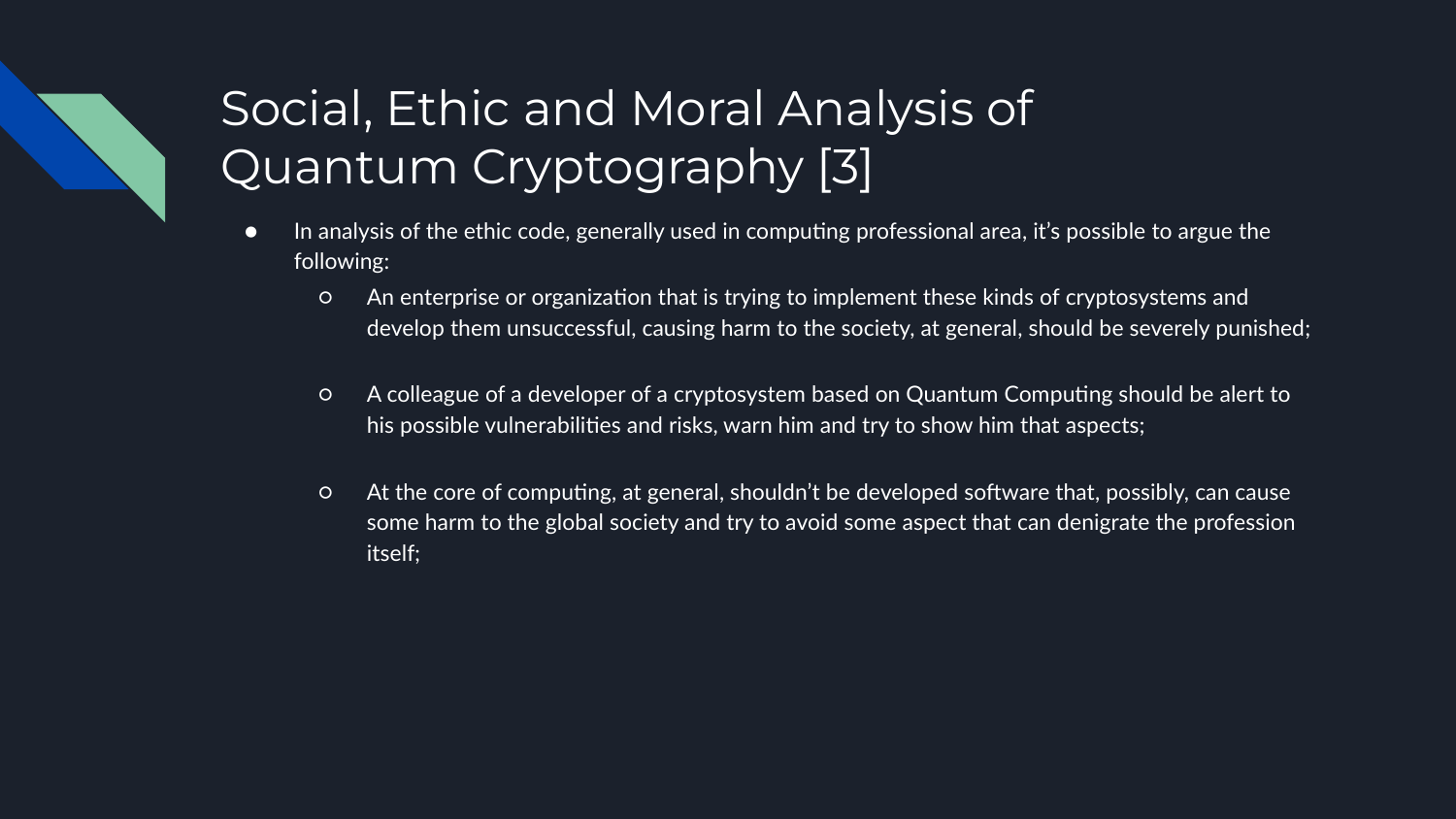

# Social, Ethic and Moral Analysis of
Quantum Cryptography [3]
In analysis of the ethic code, generally used in computing professional area, it’s possible to argue the following:
An enterprise or organization that is trying to implement these kinds of cryptosystems and develop them unsuccessful, causing harm to the society, at general, should be severely punished;

A colleague of a developer of a cryptosystem based on Quantum Computing should be alert to his possible vulnerabilities and risks, warn him and try to show him that aspects;

At the core of computing, at general, shouldn’t be developed software that, possibly, can cause some harm to the global society and try to avoid some aspect that can denigrate the profession itself;